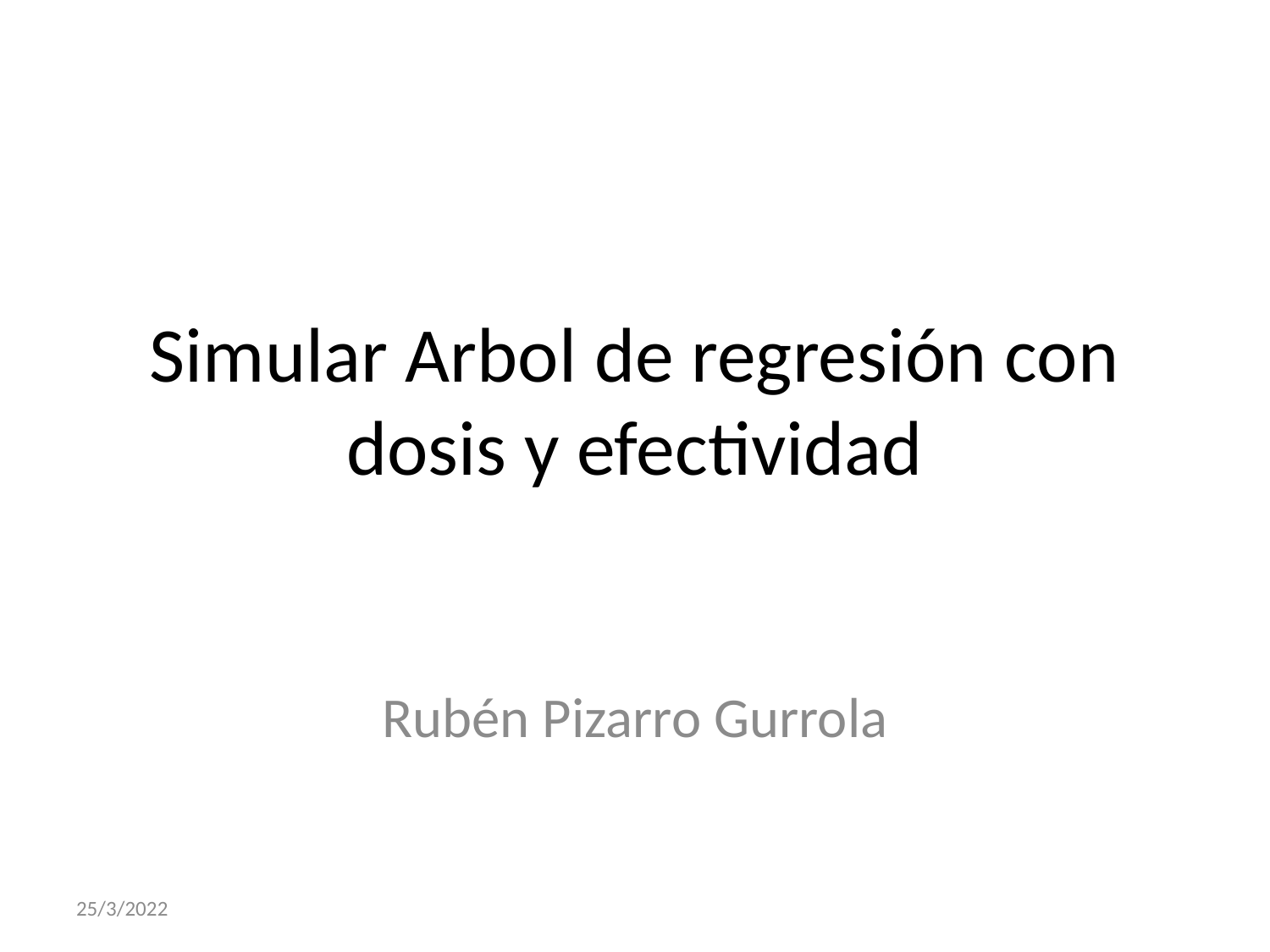

# Simular Arbol de regresión con dosis y efectividad
Rubén Pizarro Gurrola
25/3/2022